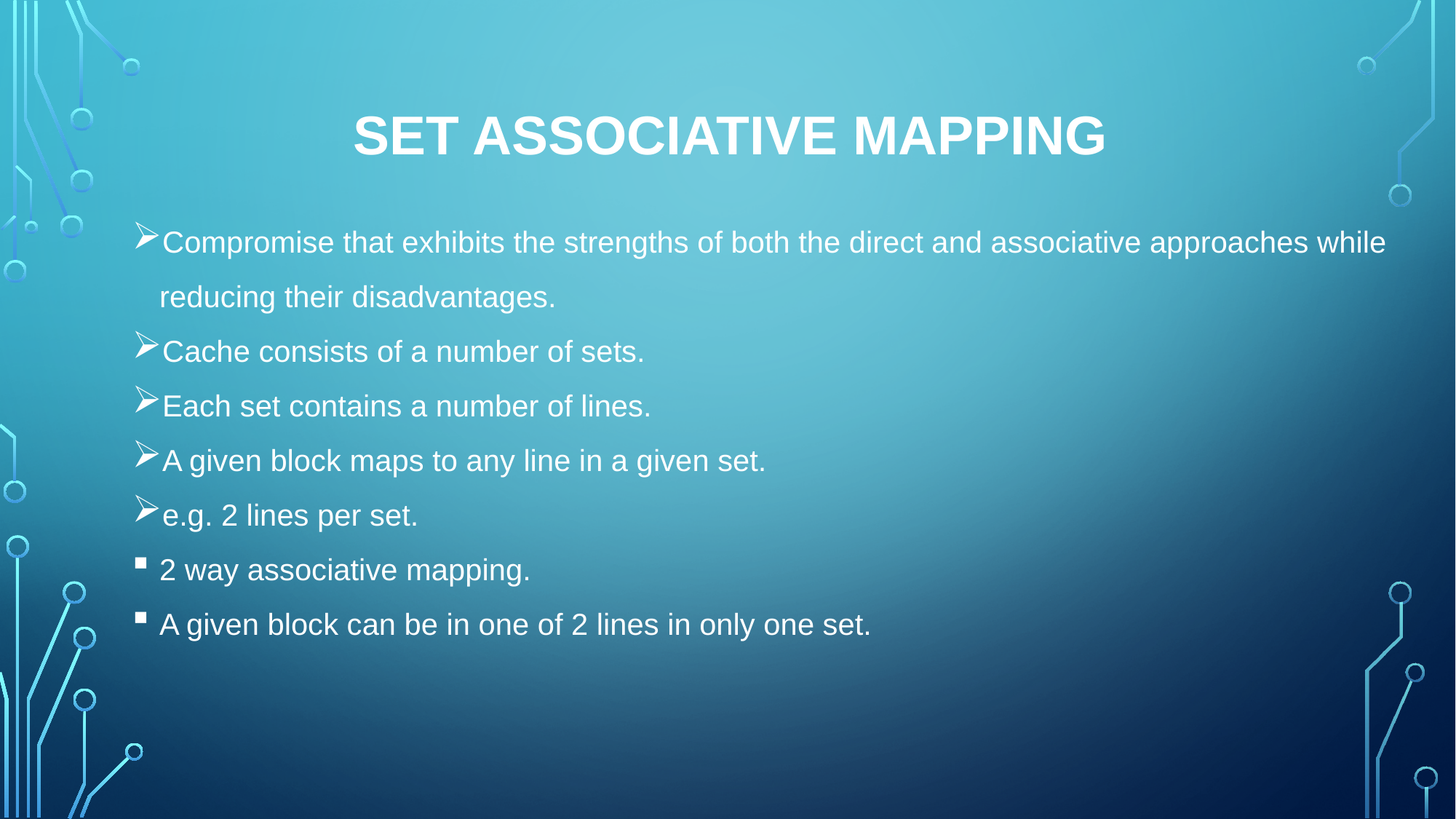

# SET ASSOCIATIVE MAPPING
Compromise that exhibits the strengths of both the direct and associative approaches while reducing their disadvantages.
Cache consists of a number of sets.
Each set contains a number of lines.
A given block maps to any line in a given set.
e.g. 2 lines per set.
2 way associative mapping.
A given block can be in one of 2 lines in only one set.